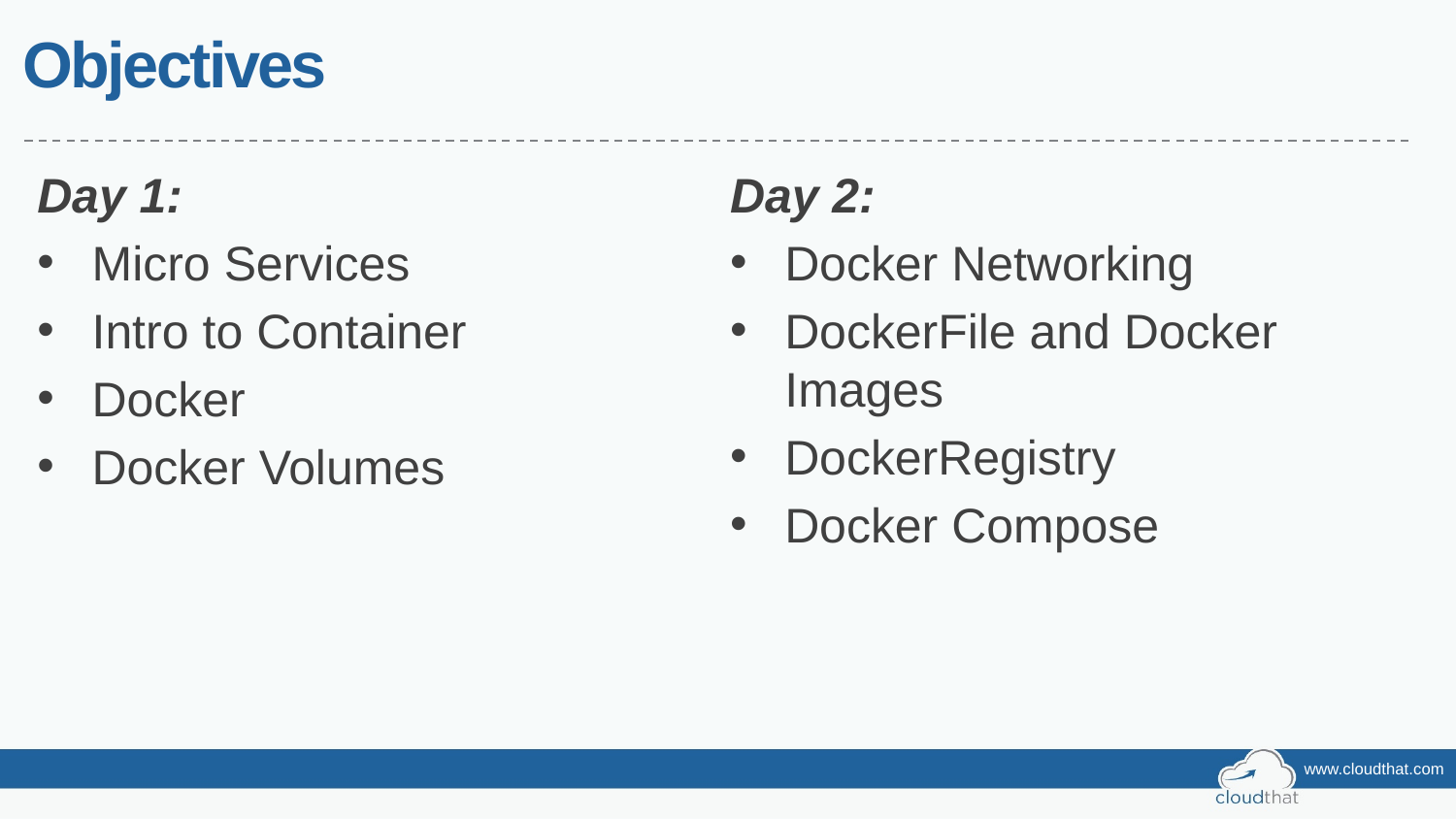

# Objectives
Day 1:
Micro Services
Intro to Container
Docker
Docker Volumes
Day 2:
Docker Networking
DockerFile and Docker Images
DockerRegistry
Docker Compose